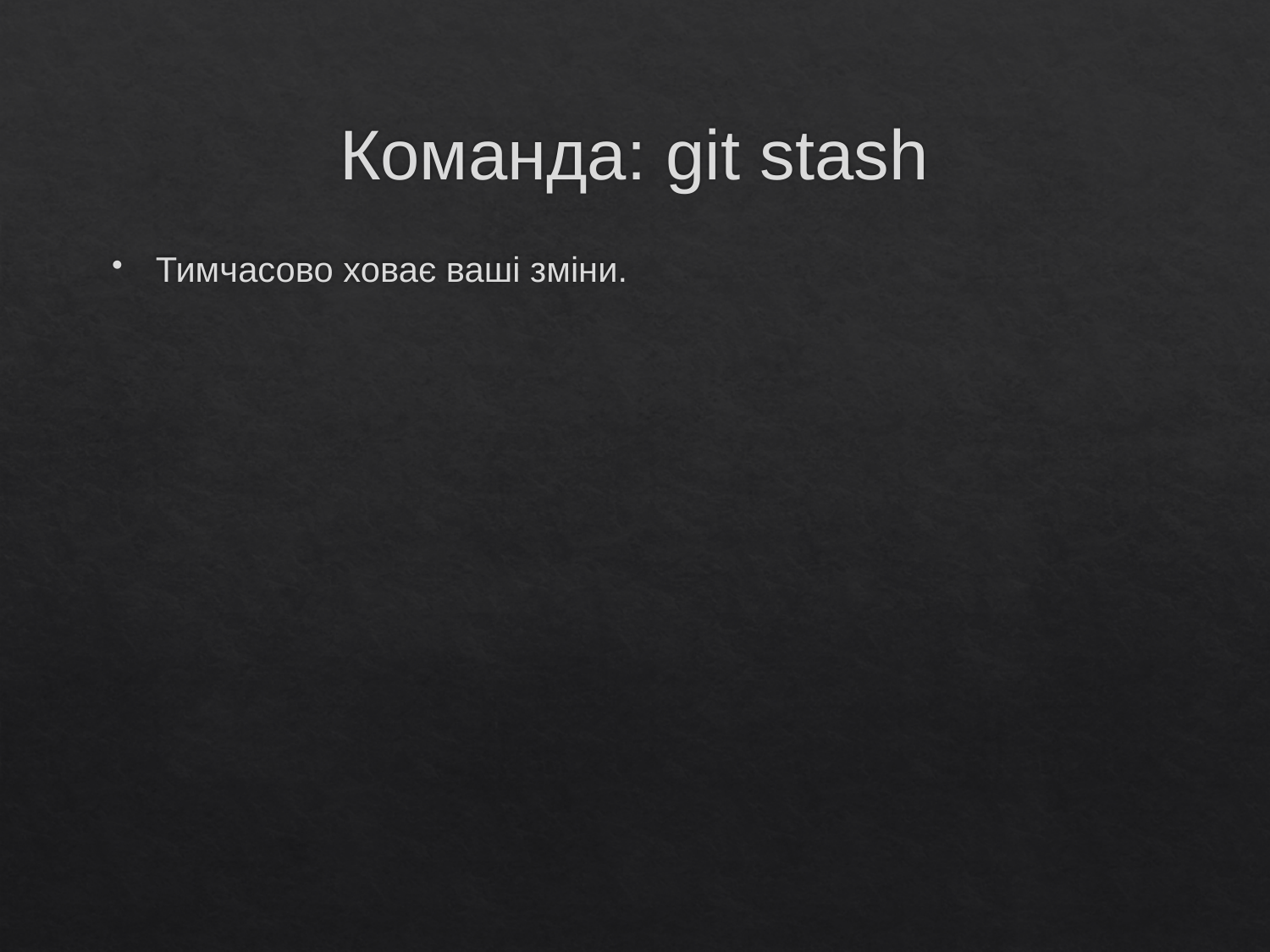

# Команда: git stash
Тимчасово ховає ваші зміни.